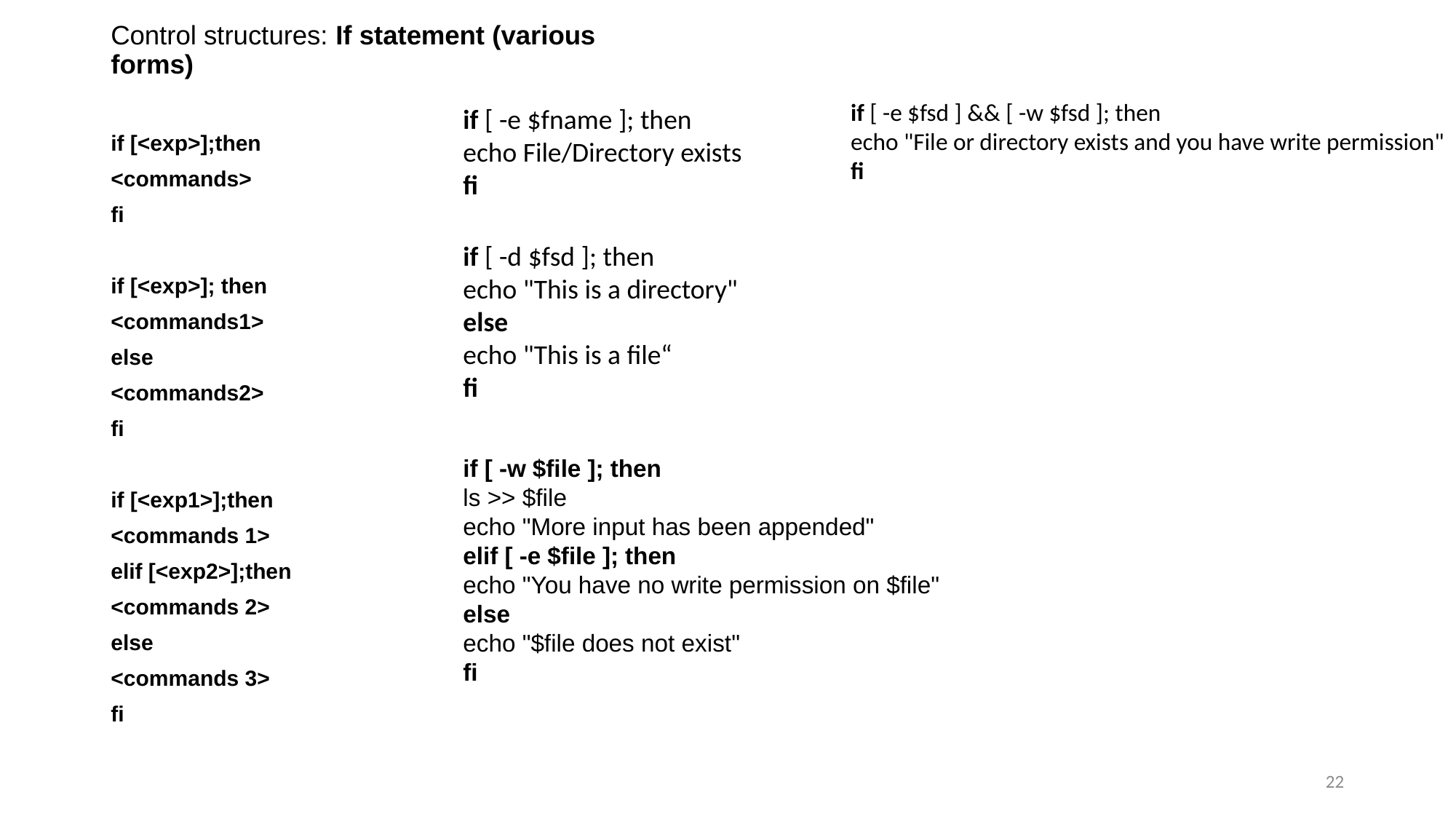

Control structures: If statement (various forms)

if [<exp>];then
<commands>
fi

if [<exp>]; then
<commands1>
else
<commands2>
fi

if [<exp1>];then
<commands 1>
elif [<exp2>];then
<commands 2>
else
<commands 3>
fi

if [ -e $fsd ] && [ -w $fsd ]; then
echo "File or directory exists and you have write permission"
fi
if [ -e $fname ]; then
echo File/Directory exists
fi
if [ -d $fsd ]; then
echo "This is a directory"
else
echo "This is a file“
fi
if [ -w $file ]; then
ls >> $file
echo "More input has been appended"
elif [ -e $file ]; then
echo "You have no write permission on $file"
else
echo "$file does not exist"
fi
22